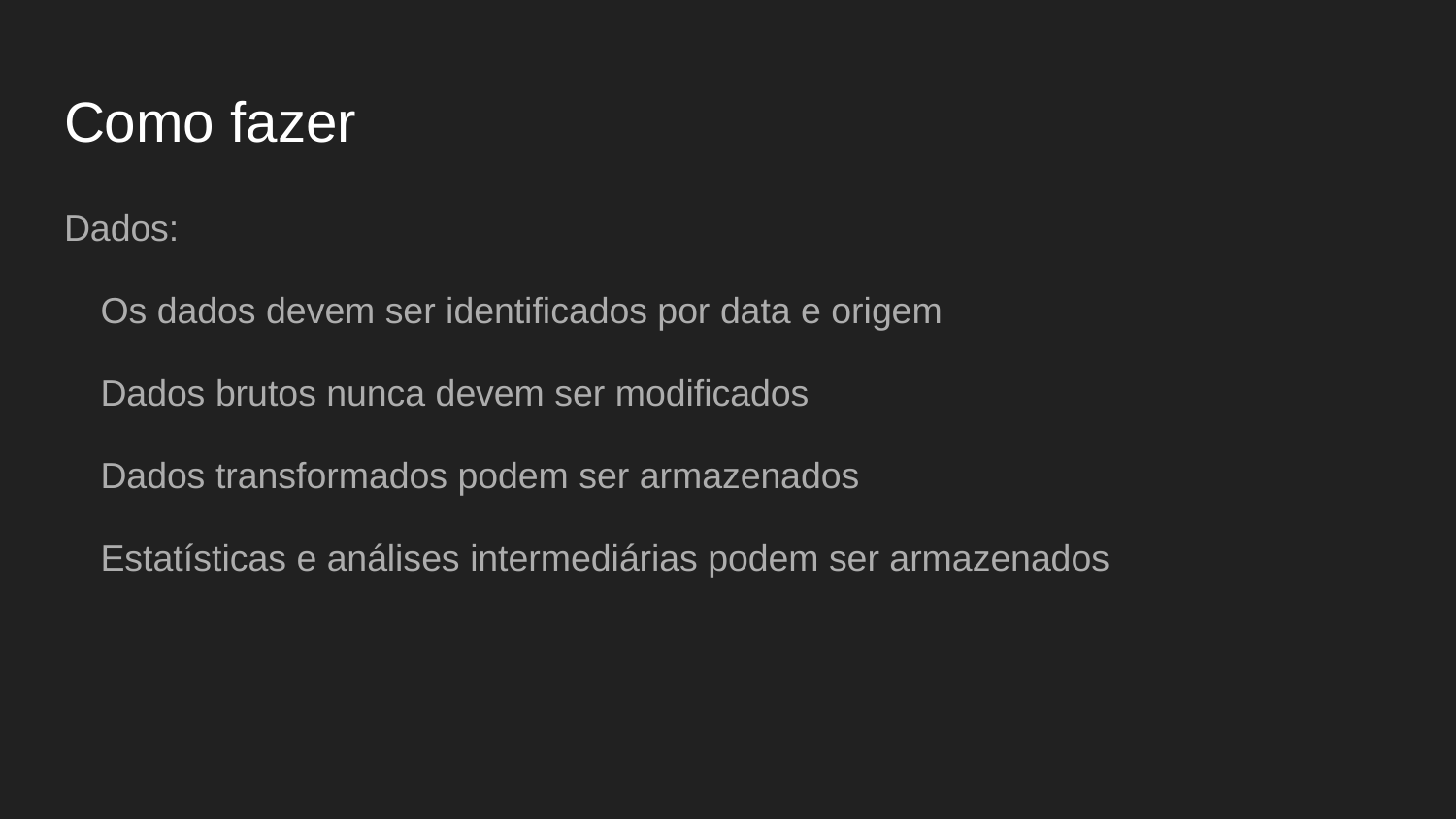

# Como fazer
Dados:
Os dados devem ser identificados por data e origem
Dados brutos nunca devem ser modificados
Dados transformados podem ser armazenados
Estatísticas e análises intermediárias podem ser armazenados